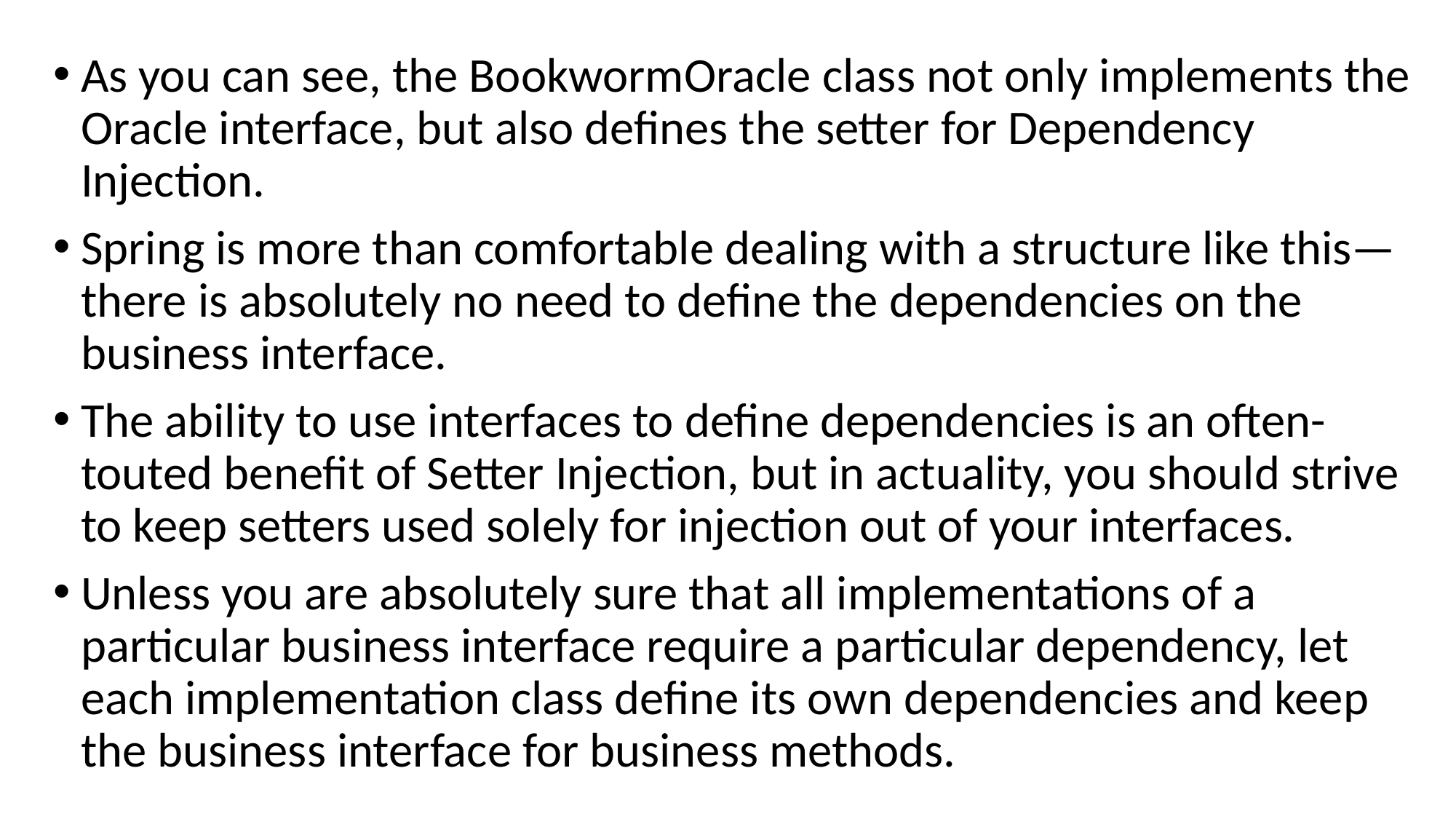

#
As you can see, the BookwormOracle class not only implements the Oracle interface, but also defines the setter for Dependency Injection.
Spring is more than comfortable dealing with a structure like this—there is absolutely no need to define the dependencies on the business interface.
The ability to use interfaces to define dependencies is an often-touted benefit of Setter Injection, but in actuality, you should strive to keep setters used solely for injection out of your interfaces.
Unless you are absolutely sure that all implementations of a particular business interface require a particular dependency, let each implementation class define its own dependencies and keep the business interface for business methods.